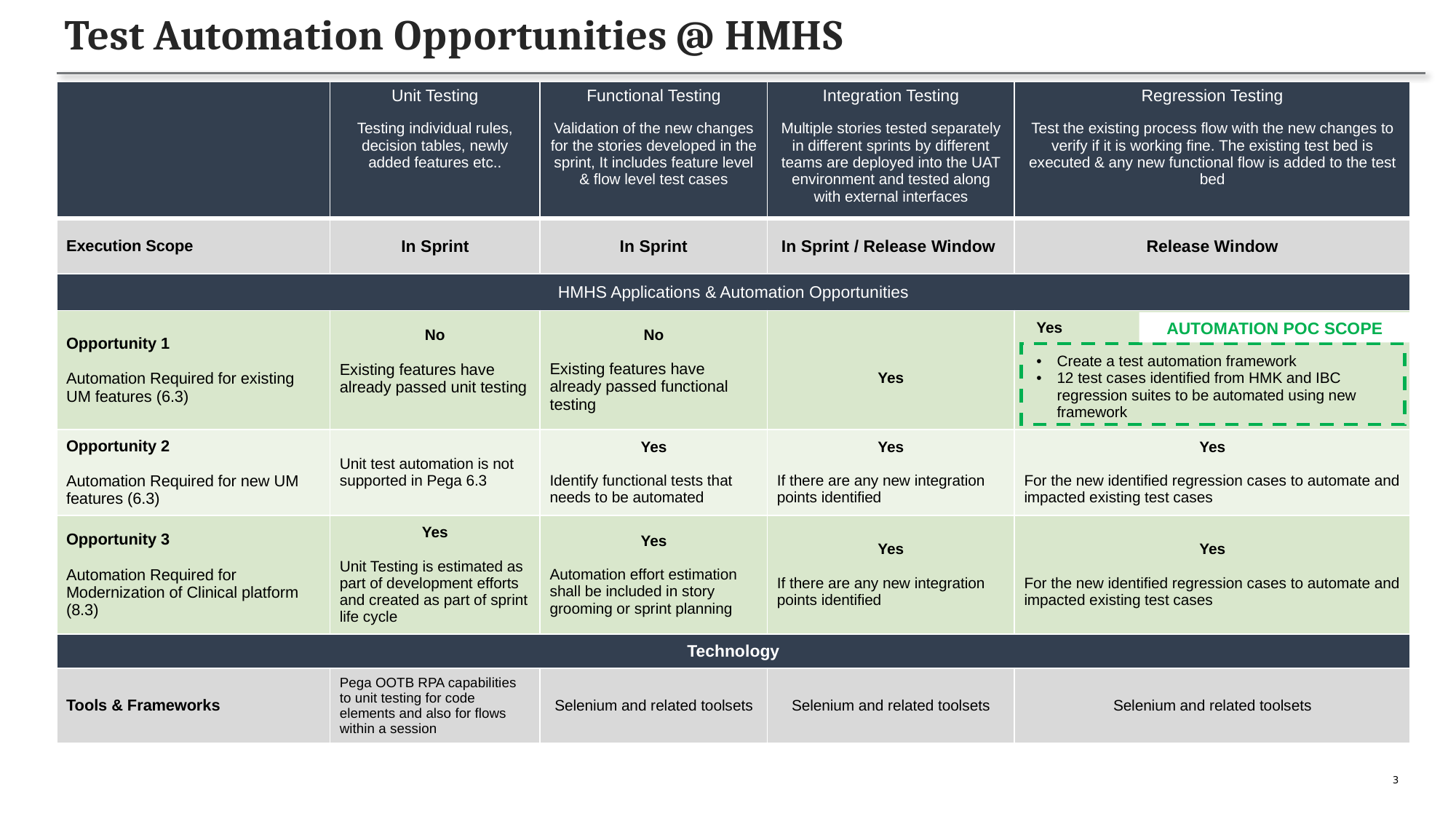

# Test Automation Opportunities @ HMHS
DRAFT
|  | Unit Testing Testing individual rules, decision tables, newly added features etc.. | Functional Testing Validation of the new changes for the stories developed in the sprint, It includes feature level & flow level test cases | Integration Testing Multiple stories tested separately in different sprints by different teams are deployed into the UAT environment and tested along with external interfaces | Regression Testing Test the existing process flow with the new changes to verify if it is working fine. The existing test bed is executed & any new functional flow is added to the test bed |
| --- | --- | --- | --- | --- |
| Execution Scope | In Sprint | In Sprint | In Sprint / Release Window | Release Window |
| HMHS Applications & Automation Opportunities |  |  |  |  |
| Opportunity 1 Automation Required for existing UM features (6.3) | No Existing features have already passed unit testing | No Existing features have already passed functional testing | Yes | Yes Create a test automation framework 12 test cases identified from HMK and IBC regression suites to be automated using new framework |
| Opportunity 2 Automation Required for new UM features (6.3) | Unit test automation is not supported in Pega 6.3 | Yes Identify functional tests that needs to be automated | Yes If there are any new integration points identified | Yes For the new identified regression cases to automate and impacted existing test cases |
| Opportunity 3 Automation Required for Modernization of Clinical platform (8.3) | Yes Unit Testing is estimated as part of development efforts and created as part of sprint life cycle | Yes Automation effort estimation shall be included in story grooming or sprint planning | Yes If there are any new integration points identified | Yes For the new identified regression cases to automate and impacted existing test cases |
| Technology |  |  |  |  |
| Tools & Frameworks | Pega OOTB RPA capabilities to unit testing for code elements and also for flows within a session | Selenium and related toolsets | Selenium and related toolsets | Selenium and related toolsets |
AUTOMATION POC SCOPE